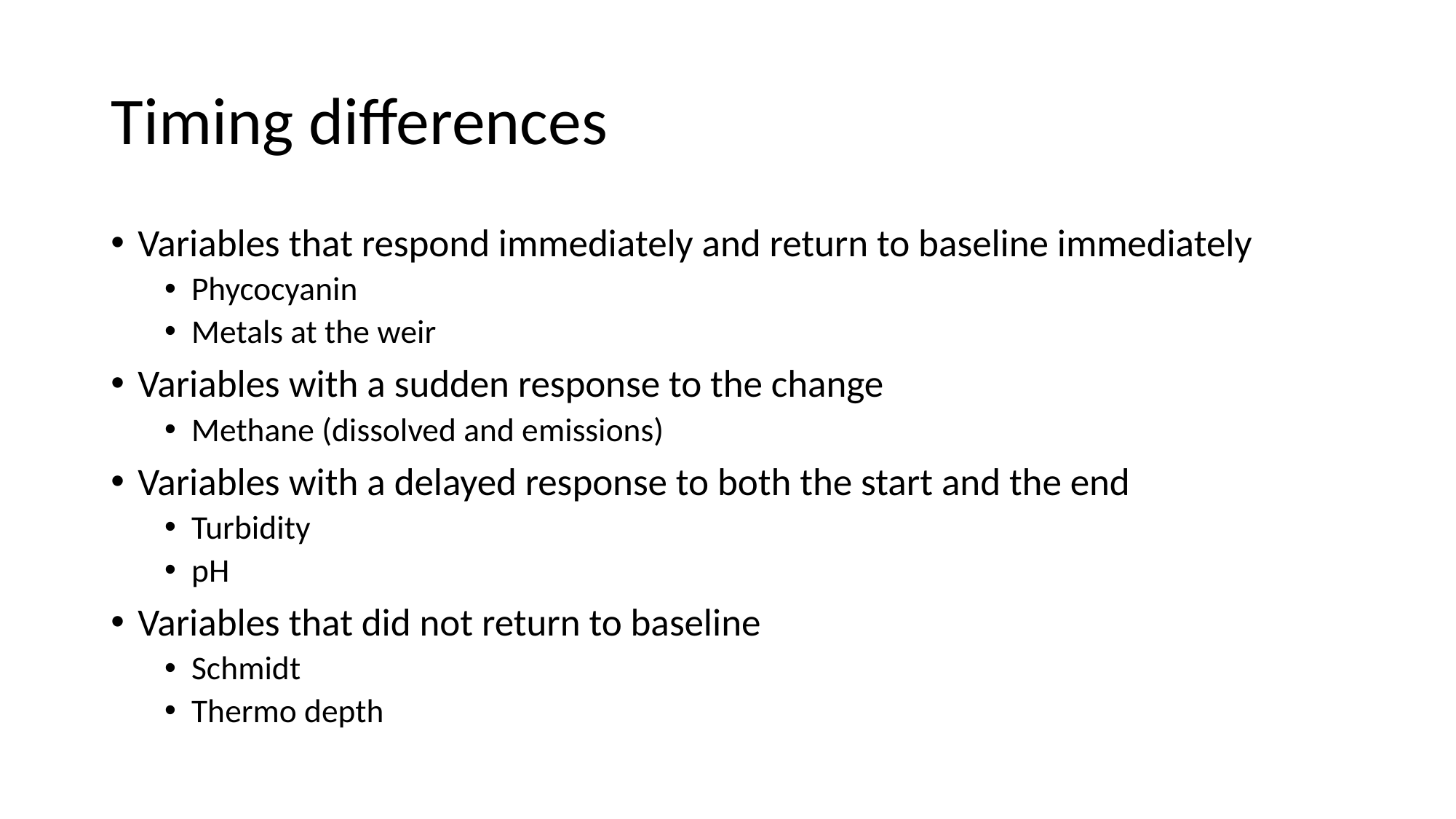

# Timing differences
Variables that respond immediately and return to baseline immediately
Phycocyanin
Metals at the weir
Variables with a sudden response to the change
Methane (dissolved and emissions)
Variables with a delayed response to both the start and the end
Turbidity
pH
Variables that did not return to baseline
Schmidt
Thermo depth